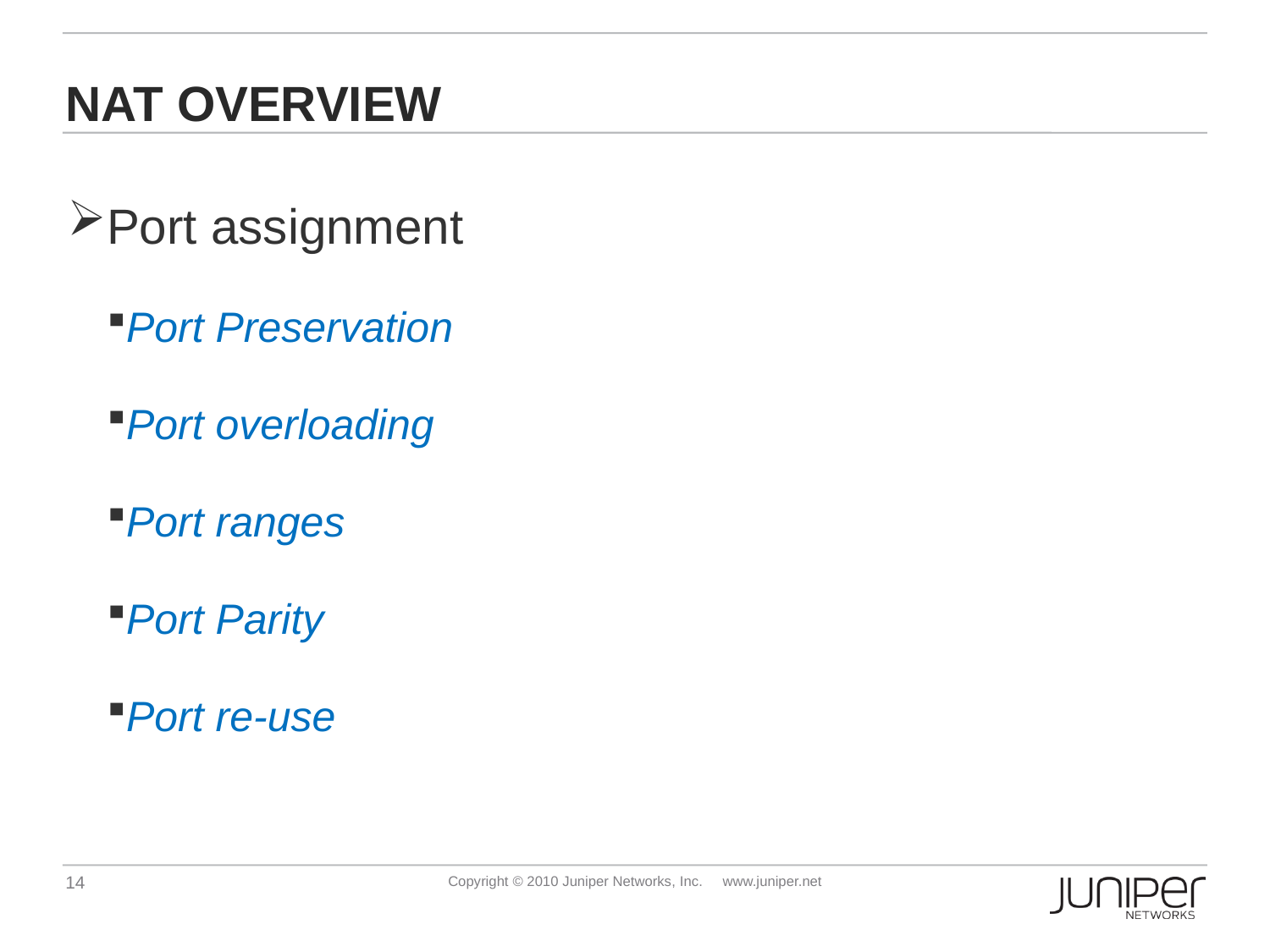

# NAT Overview
Port assignment
Port Preservation
Port overloading
Port ranges
Port Parity
Port re-use